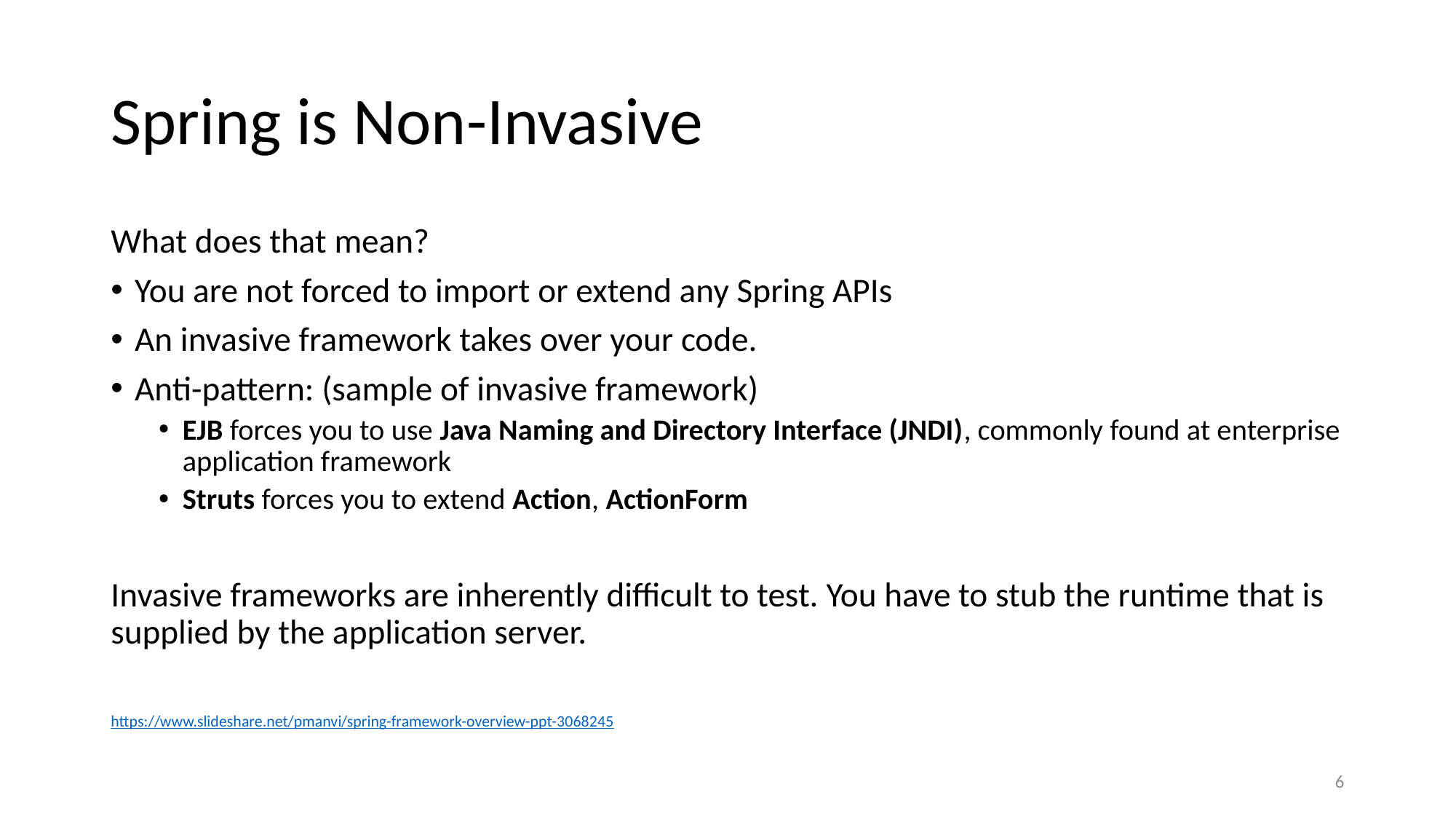

# Spring is Non-Invasive
What does that mean?
You are not forced to import or extend any Spring APIs
An invasive framework takes over your code.
Anti-pattern: (sample of invasive framework)
EJB forces you to use Java Naming and Directory Interface (JNDI), commonly found at enterprise application framework
Struts forces you to extend Action, ActionForm

Invasive frameworks are inherently difficult to test. You have to stub the runtime that is supplied by the application server.

https://www.slideshare.net/pmanvi/spring-framework-overview-ppt-3068245
6